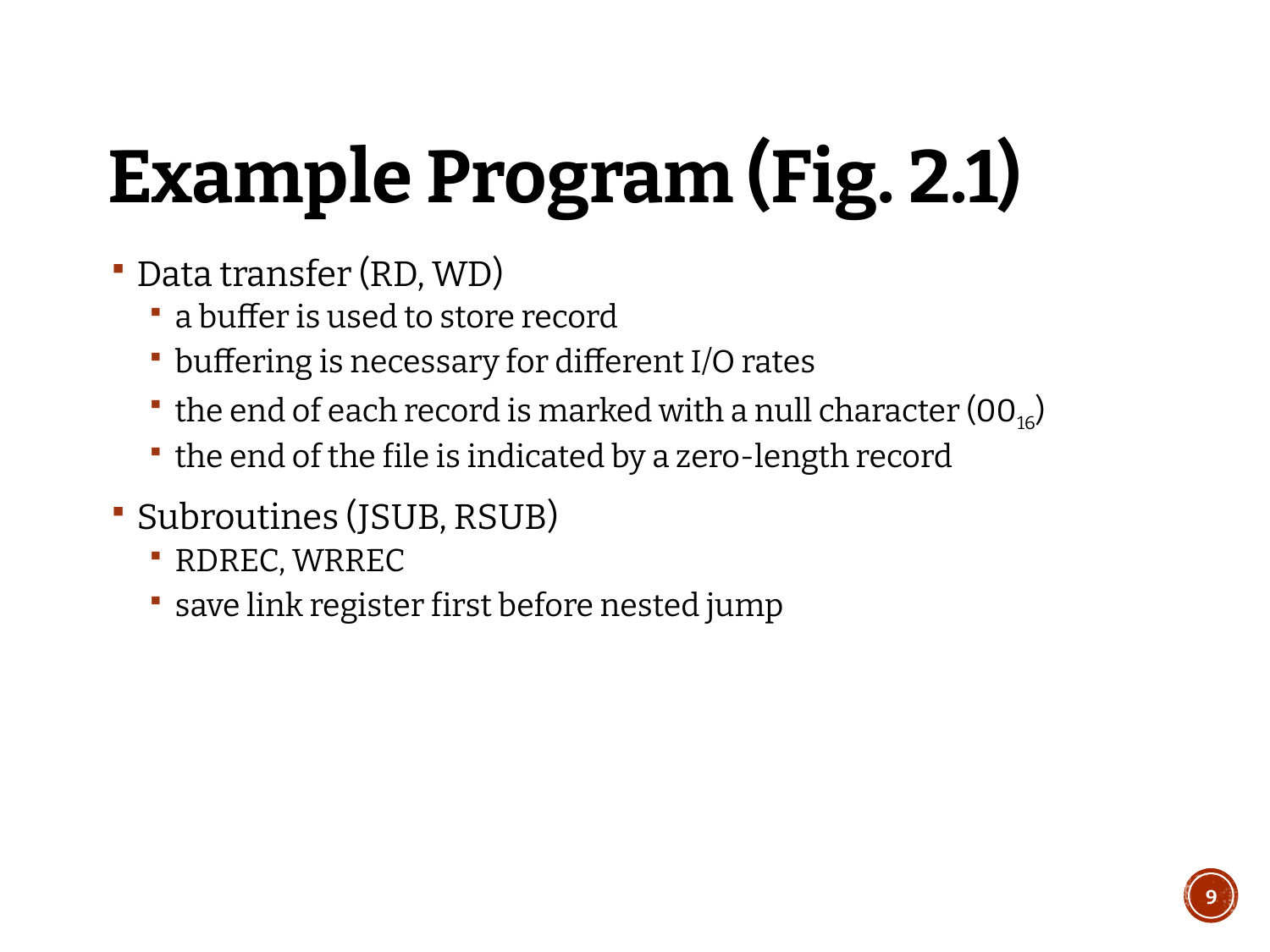

# Example Program (Fig. 2.1)
Data transfer (RD, WD)
a buffer is used to store record
buffering is necessary for different I/O rates
the end of each record is marked with a null character (0016)
the end of the file is indicated by a zero-length record
Subroutines (JSUB, RSUB)
RDREC, WRREC
save link register first before nested jump
9